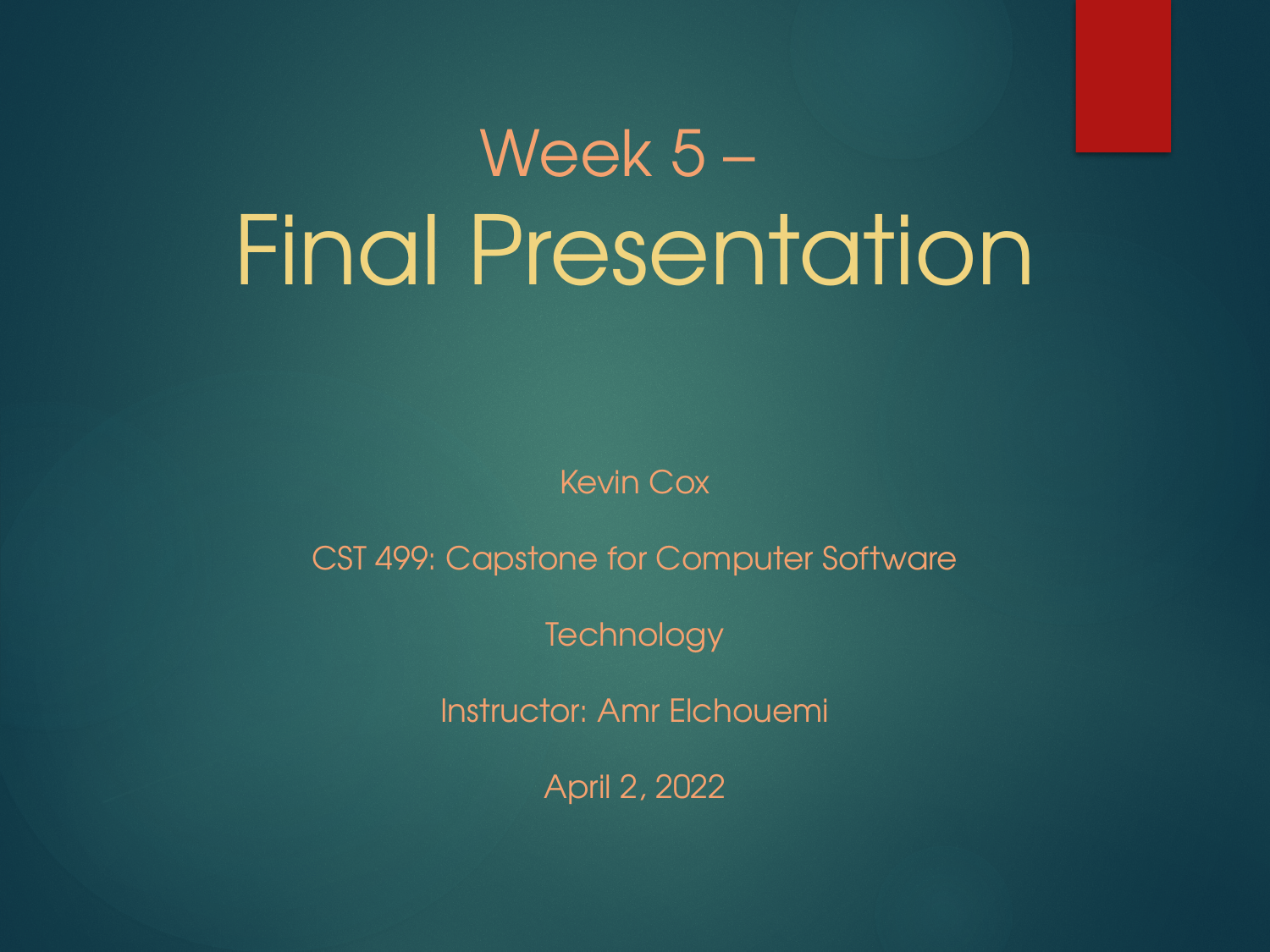

# Week 5 – Final Presentation
Kevin Cox
CST 499: Capstone for Computer Software Technology
Instructor: Amr Elchouemi
April 2, 2022